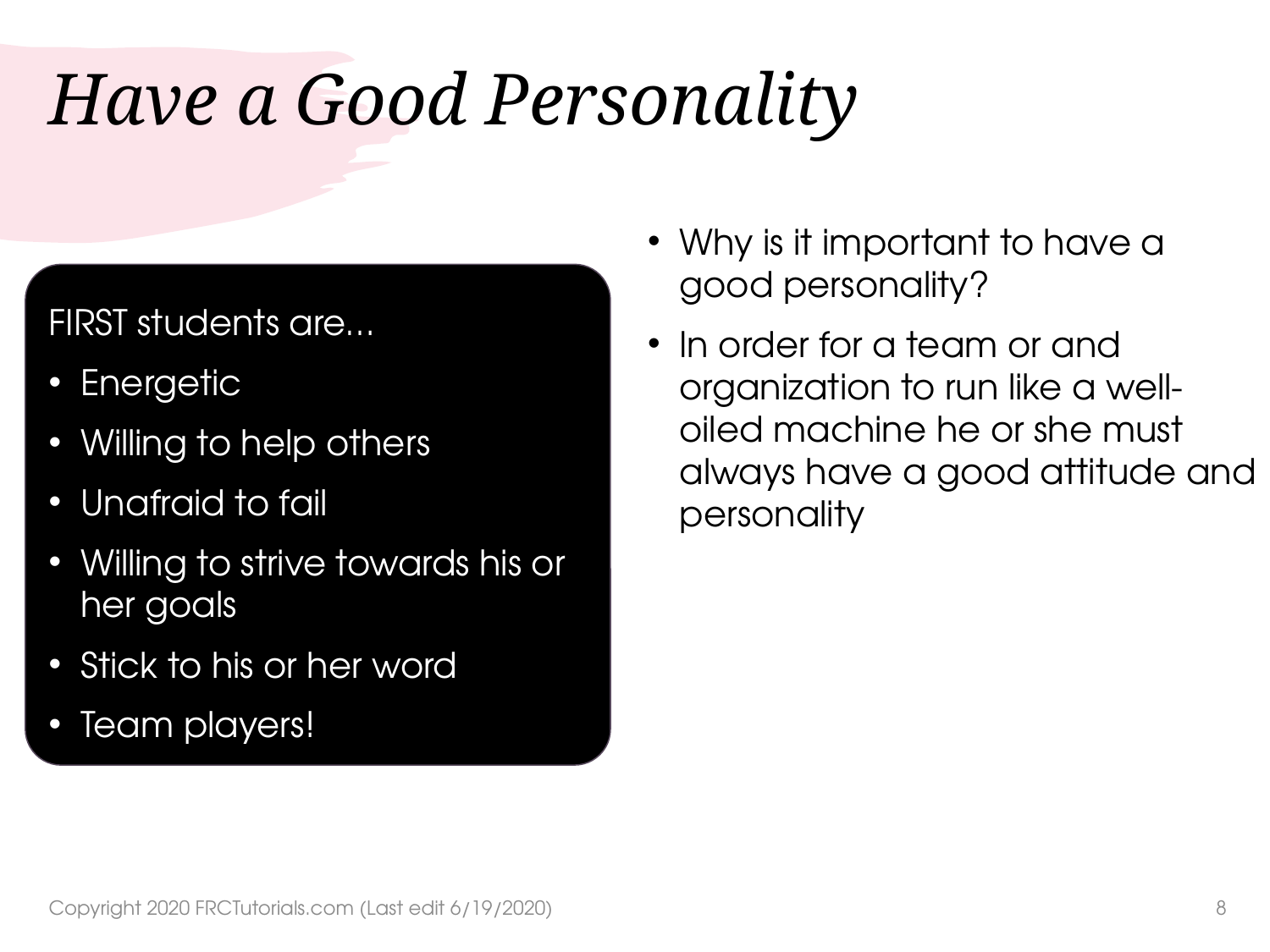

# Have a Good Personality
Why is it important to have a good personality?
In order for a team or and organization to run like a well- oiled machine he or she must always have a good attitude and personality

FIRST students are…
Energetic
Willing to help others
Unafraid to fail
Willing to strive towards his or her goals
Stick to his or her word
Team players!
Copyright 2020 FRCTutorials.com (Last edit 6/19/2020)
8